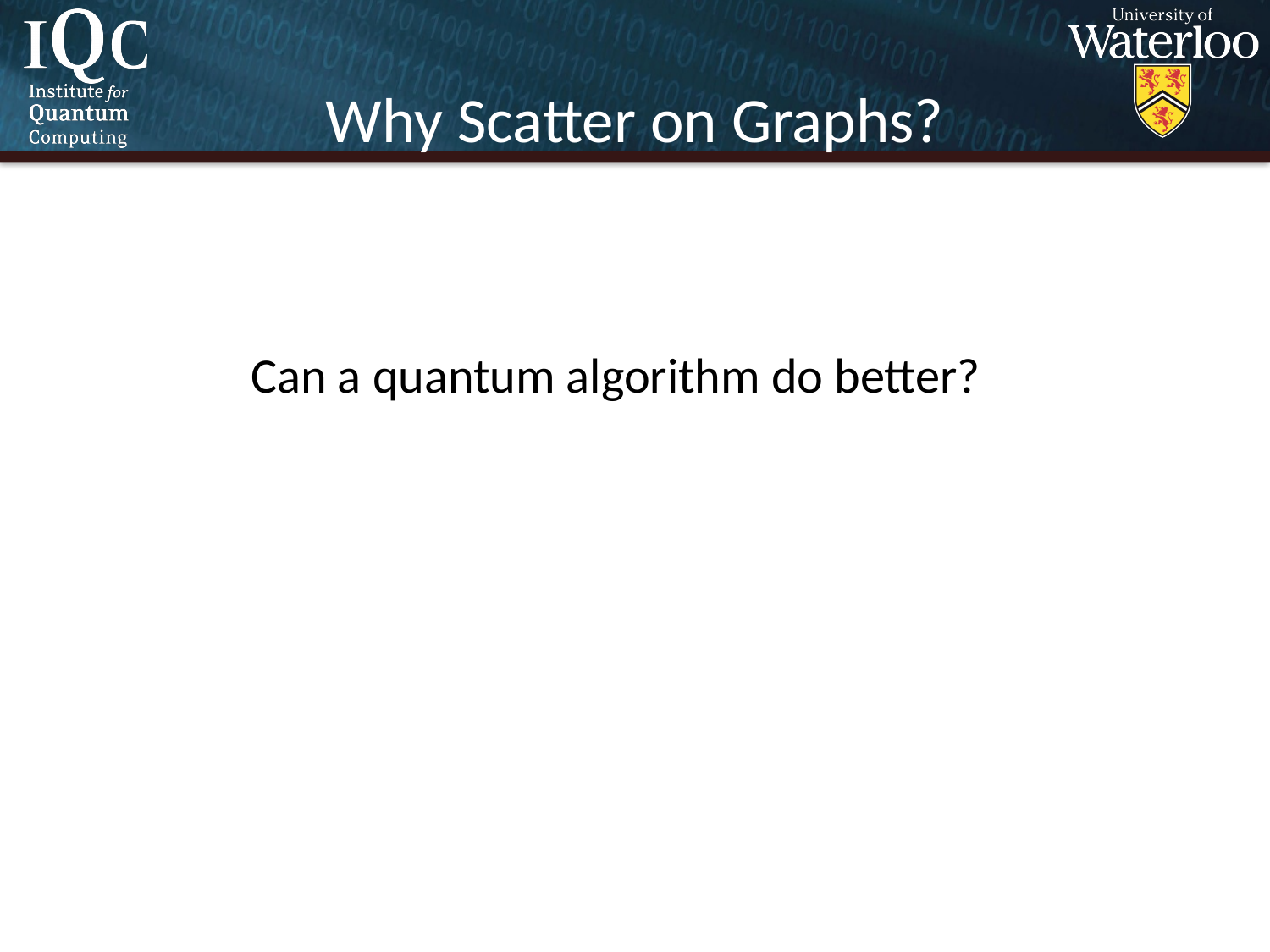

# Why Scatter on Graphs?
Can a quantum algorithm do better?